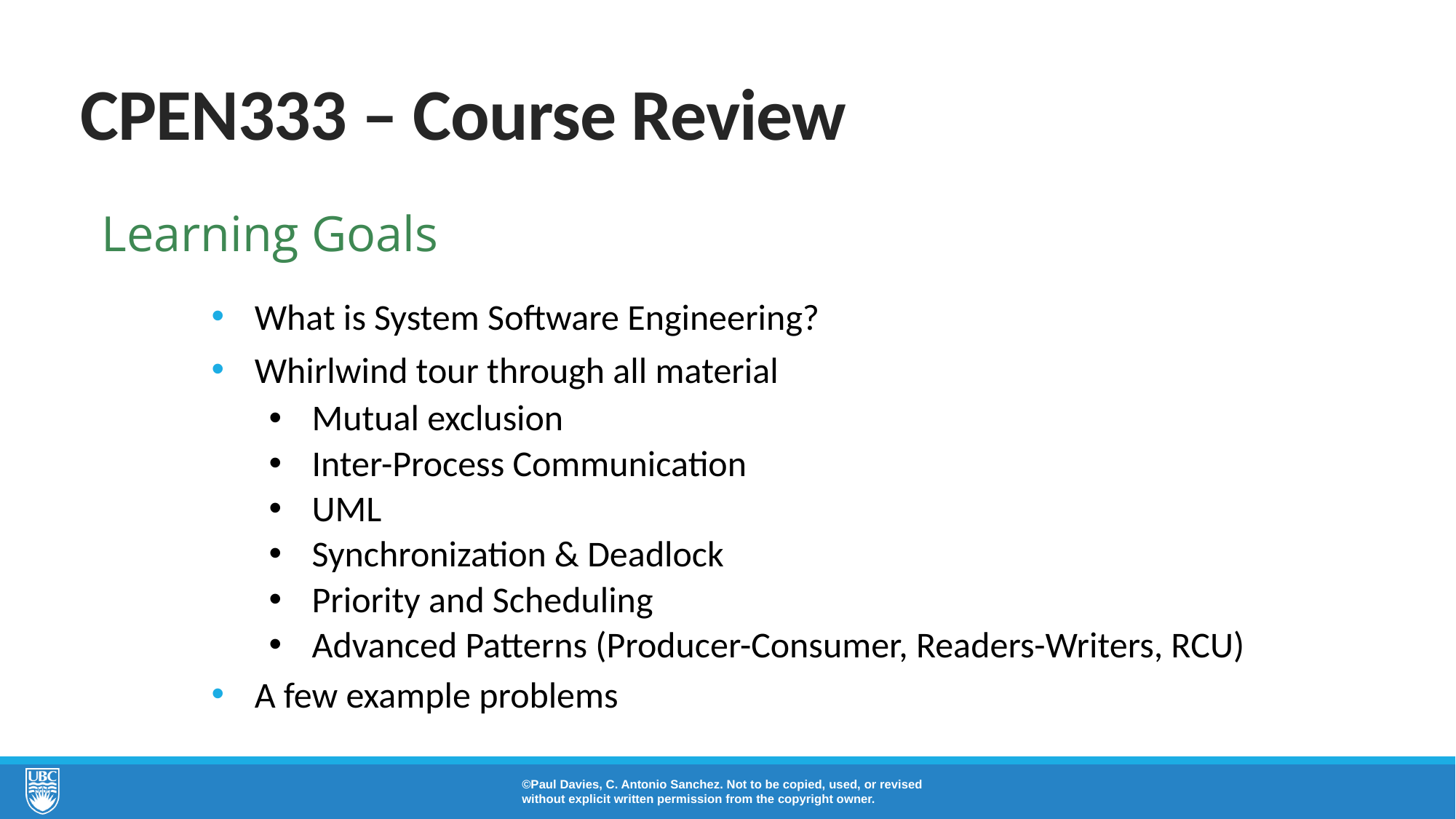

# CPEN333 – Course Review
Learning Goals
What is System Software Engineering?
Whirlwind tour through all material
Mutual exclusion
Inter-Process Communication
UML
Synchronization & Deadlock
Priority and Scheduling
Advanced Patterns (Producer-Consumer, Readers-Writers, RCU)
A few example problems
©Paul Davies, C. Antonio Sanchez. Not to be copied, used, or revised without explicit written permission from the copyright owner.